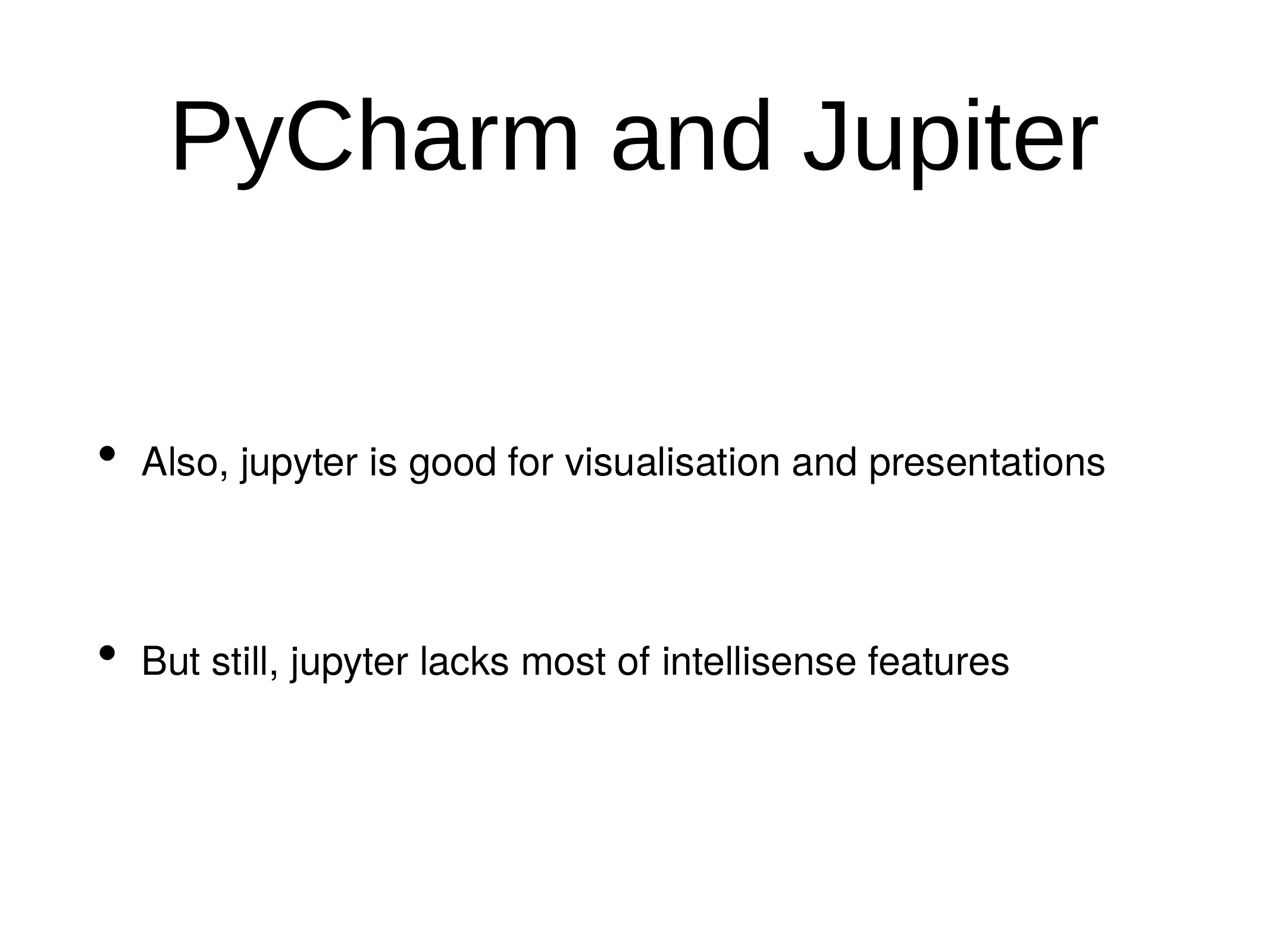

# PyCharm and Jupiter
Also, jupyter is good for visualisation and presentations

But still, jupyter lacks most of intellisense features